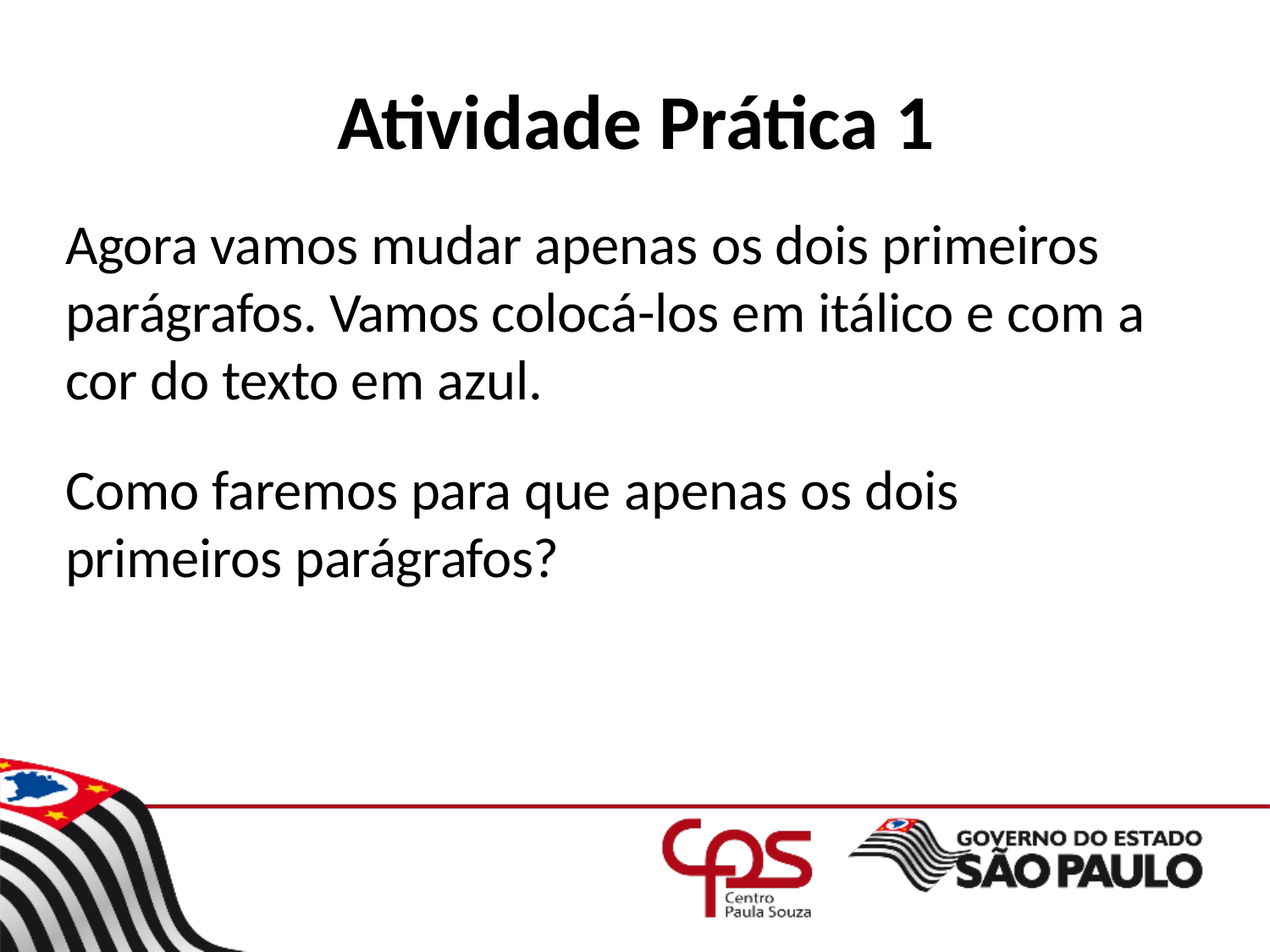

# Atividade Prática 1
Agora vamos mudar apenas os dois primeiros  parágrafos. Vamos colocá-los em itálico e com a  cor do texto em azul.
Como faremos para que apenas os dois  primeiros parágrafos?